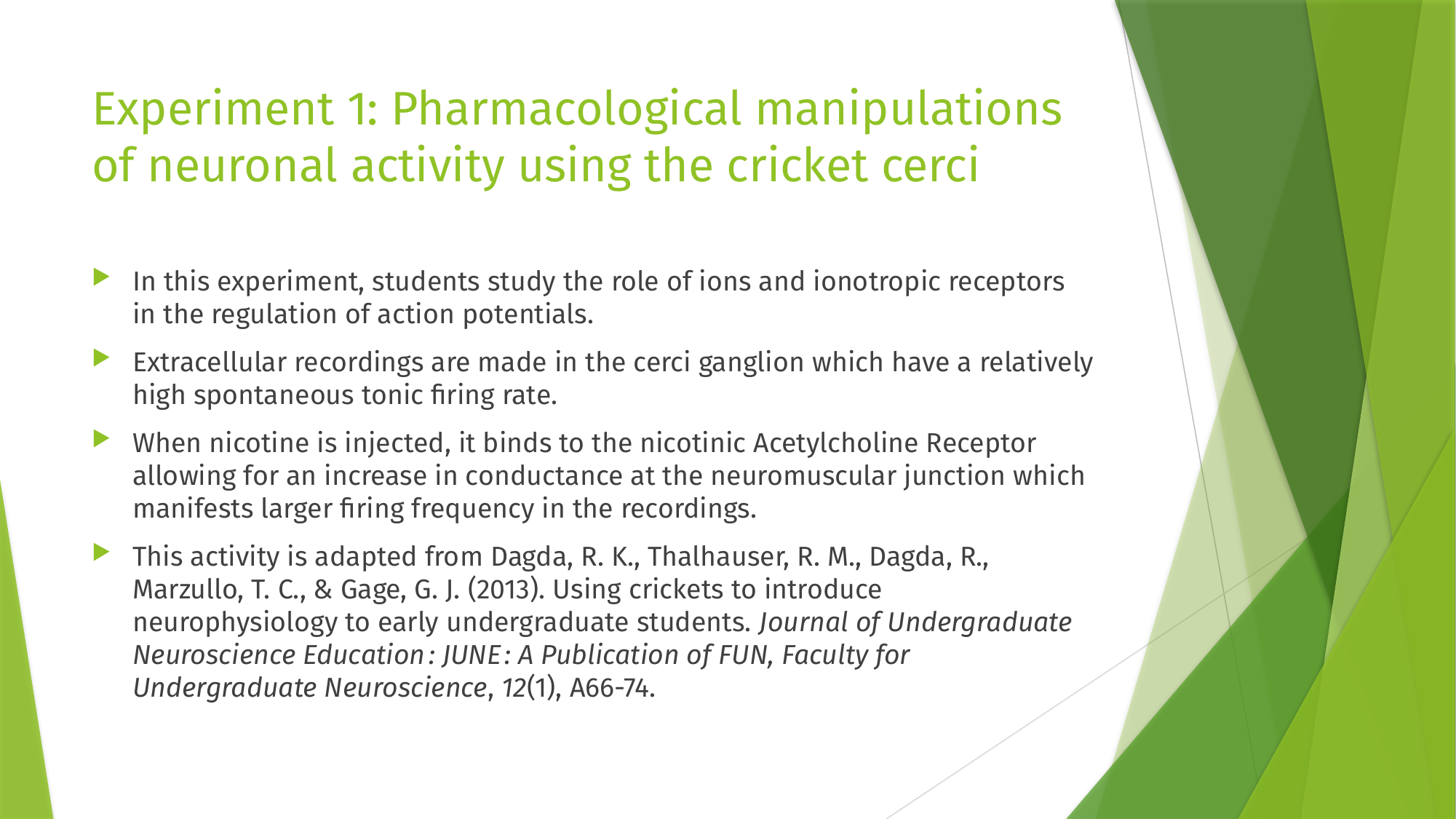

# Experiment 1: Pharmacological manipulations of neuronal activity using the cricket cerci
In this experiment, students study the role of ions and ionotropic receptors in the regulation of action potentials.
Extracellular recordings are made in the cerci ganglion which have a relatively high spontaneous tonic firing rate.
When nicotine is injected, it binds to the nicotinic Acetylcholine Receptor allowing for an increase in conductance at the neuromuscular junction which manifests larger firing frequency in the recordings.
This activity is adapted from Dagda, R. K., Thalhauser, R. M., Dagda, R., Marzullo, T. C., & Gage, G. J. (2013). Using crickets to introduce neurophysiology to early undergraduate students. Journal of Undergraduate Neuroscience Education : JUNE : A Publication of FUN, Faculty for Undergraduate Neuroscience, 12(1), A66-74.